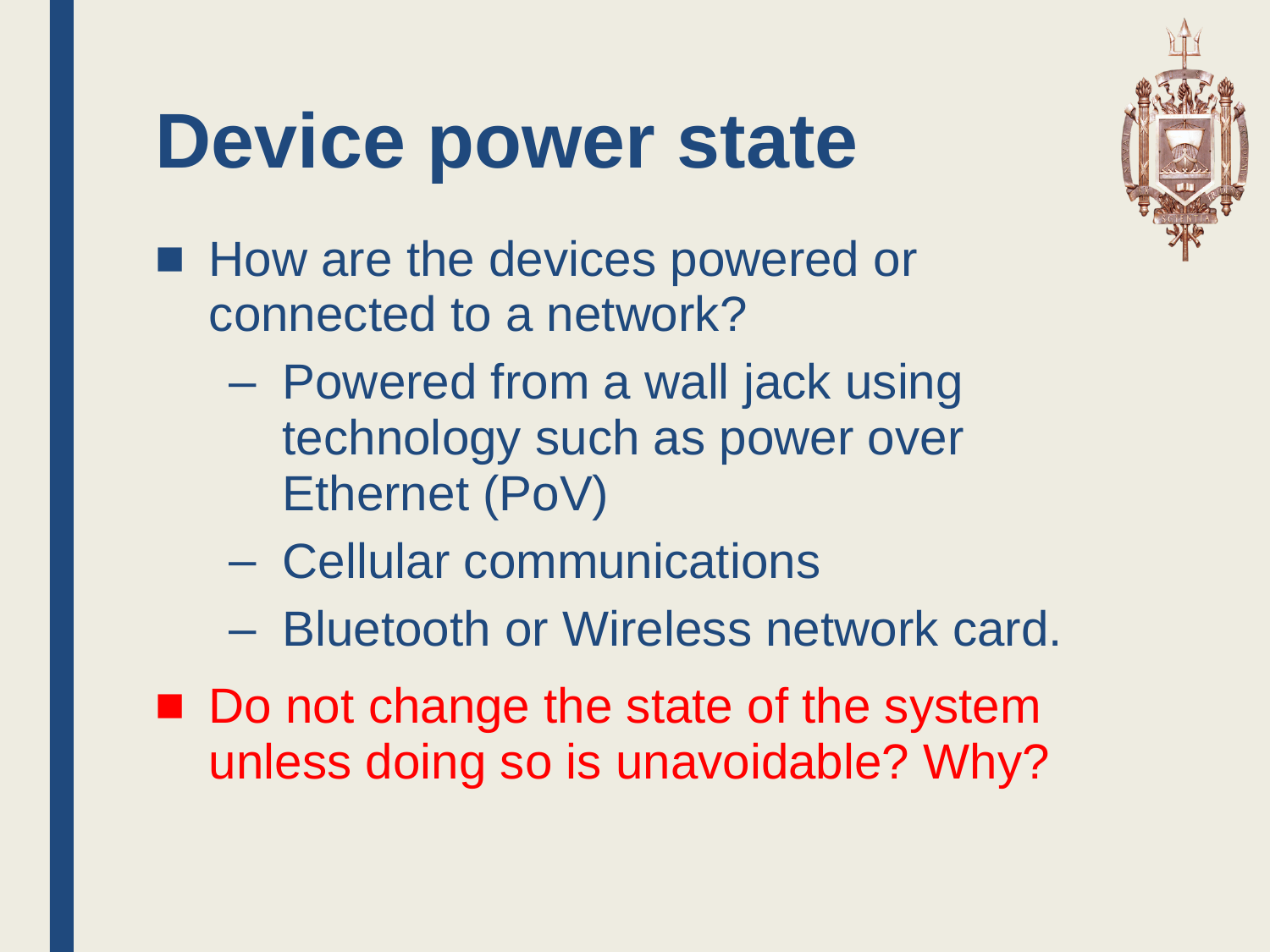

# Device power state
How are the devices powered or connected to a network?
Powered from a wall jack using technology such as power over Ethernet (PoV)
Cellular communications
Bluetooth or Wireless network card.
Do not change the state of the system unless doing so is unavoidable? Why?